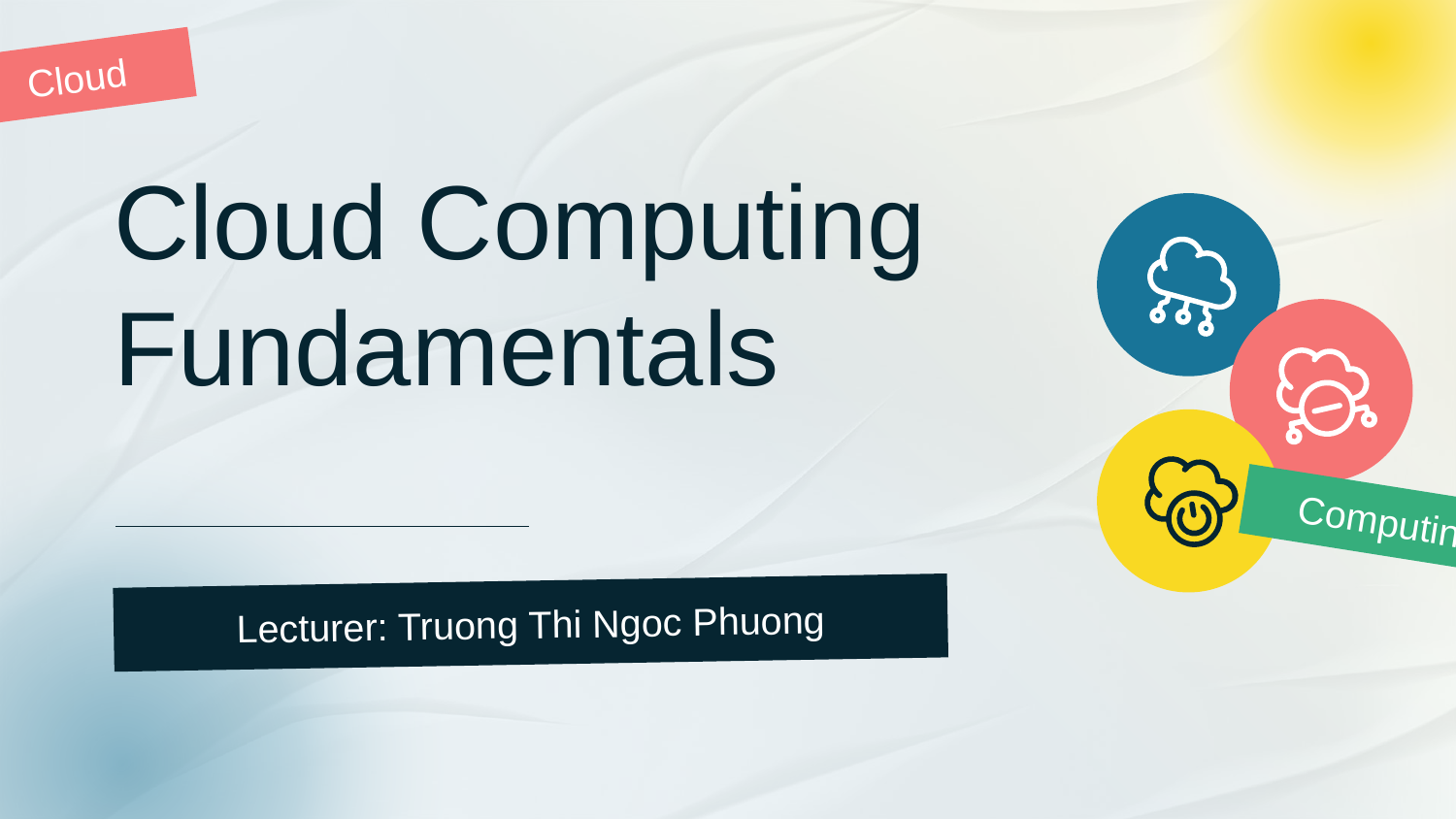

Cloud
# Cloud Computing Fundamentals

Computing
Lecturer: Truong Thi Ngoc Phuong